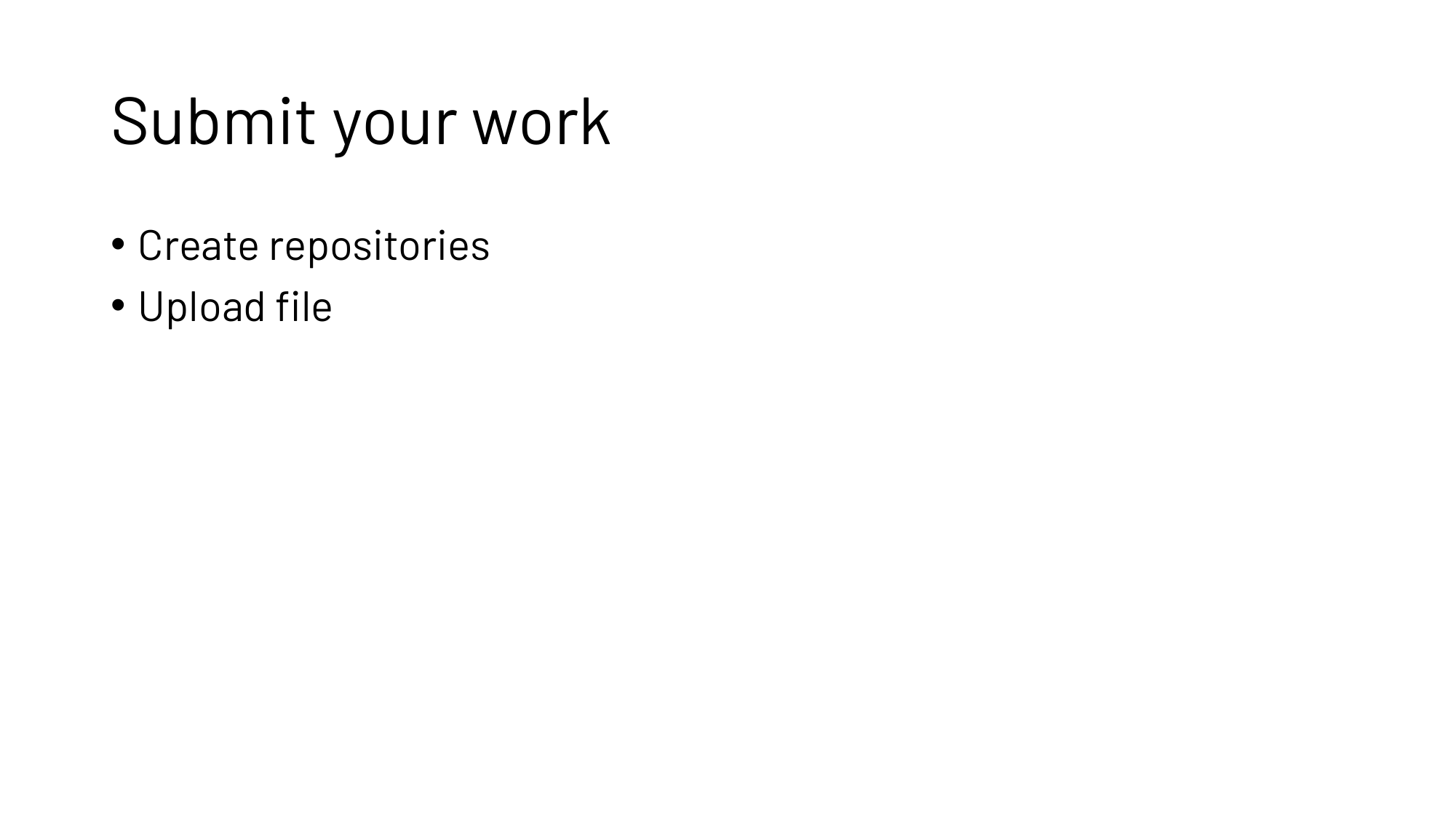

# Submit your work
Create repositories
Upload file